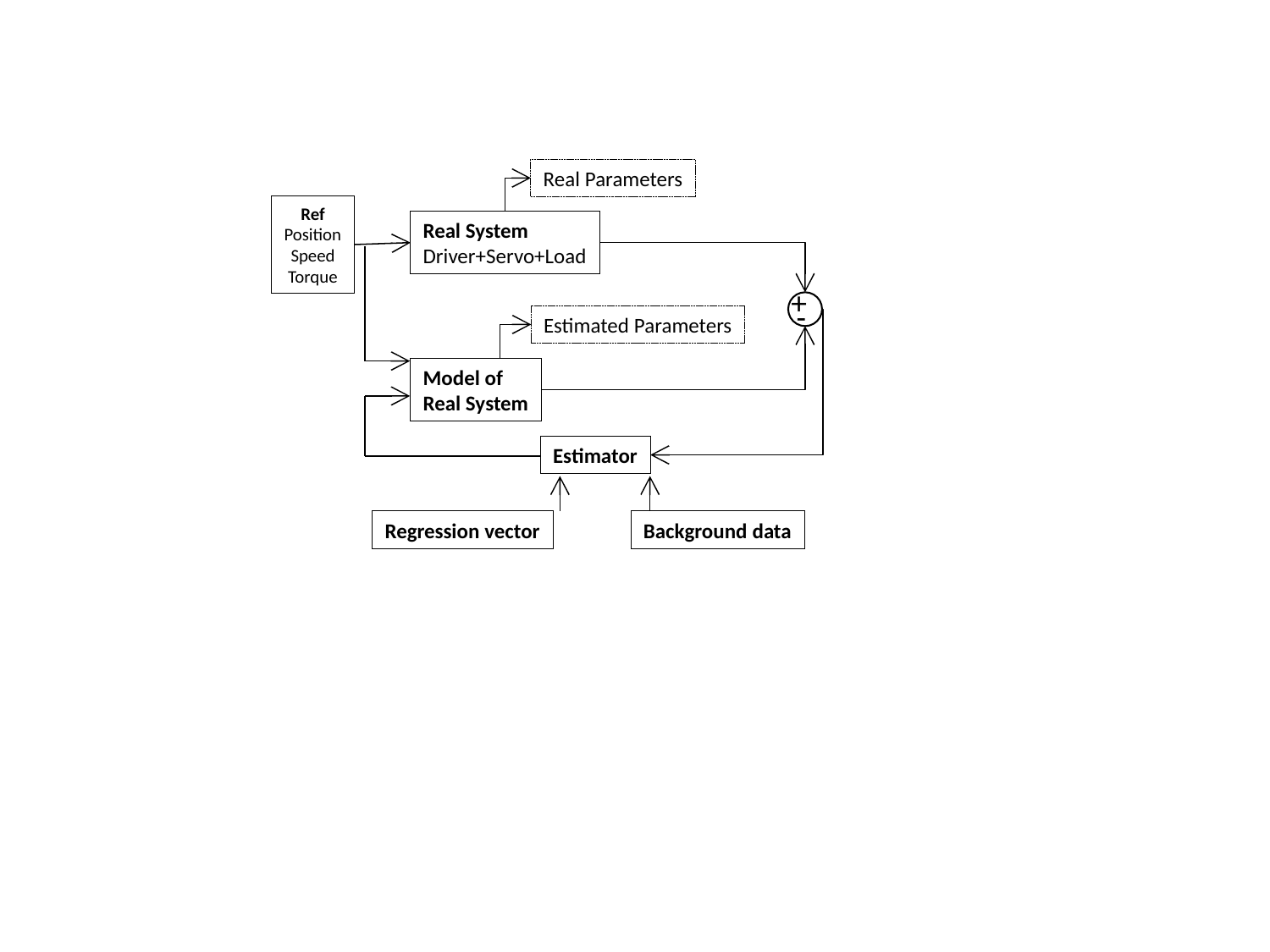

Real Parameters
Ref
Position
Speed
Torque
Real System
Driver+Servo+Load
+
-

Estimated Parameters
Model of
Real System
Estimator
Regression vector
Background data